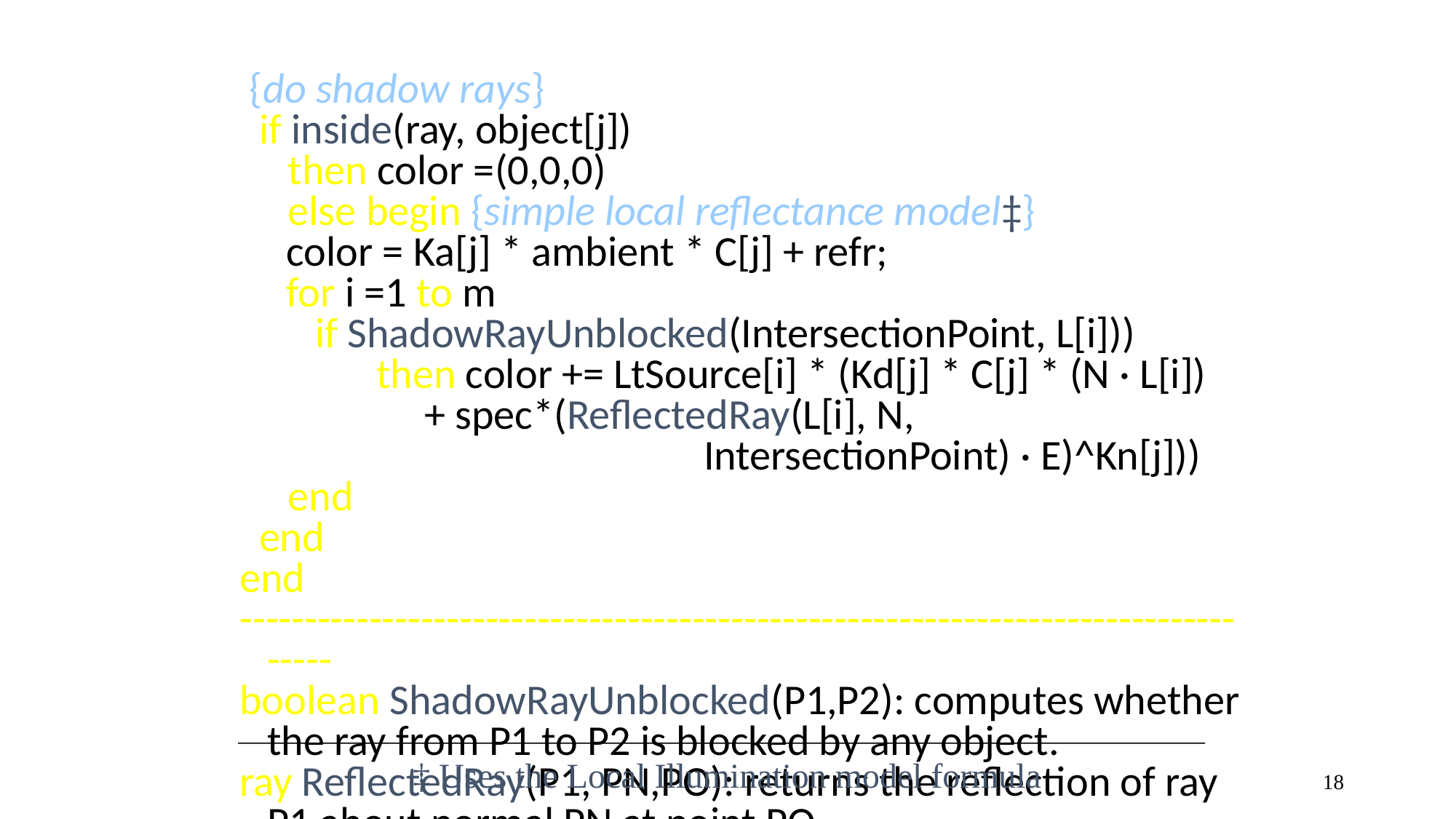

{do shadow rays}
  if inside(ray, object[j])
     then color =(0,0,0)
     else begin {simple local reflectance model‡}
	  color = Ka[j] * ambient * C[j] + refr;
	  for i =1 to m
	     if ShadowRayUnblocked(IntersectionPoint, L[i]))
		then color += LtSource[i] * (Kd[j] * C[j] * (N · L[i])
		     + spec*(ReflectedRay(L[i], N,
					IntersectionPoint) · E)^Kn[j]))
     end
  end
end
----------------------------------------------------------------------------------
boolean ShadowRayUnblocked(P1,P2): computes whether the ray from P1 to P2 is blocked by any object.
ray ReflectedRay(P1, PN,PO): returns the reflection of ray P1 about normal PN at point PO.

‡ Uses the Local Illumination model formula
18